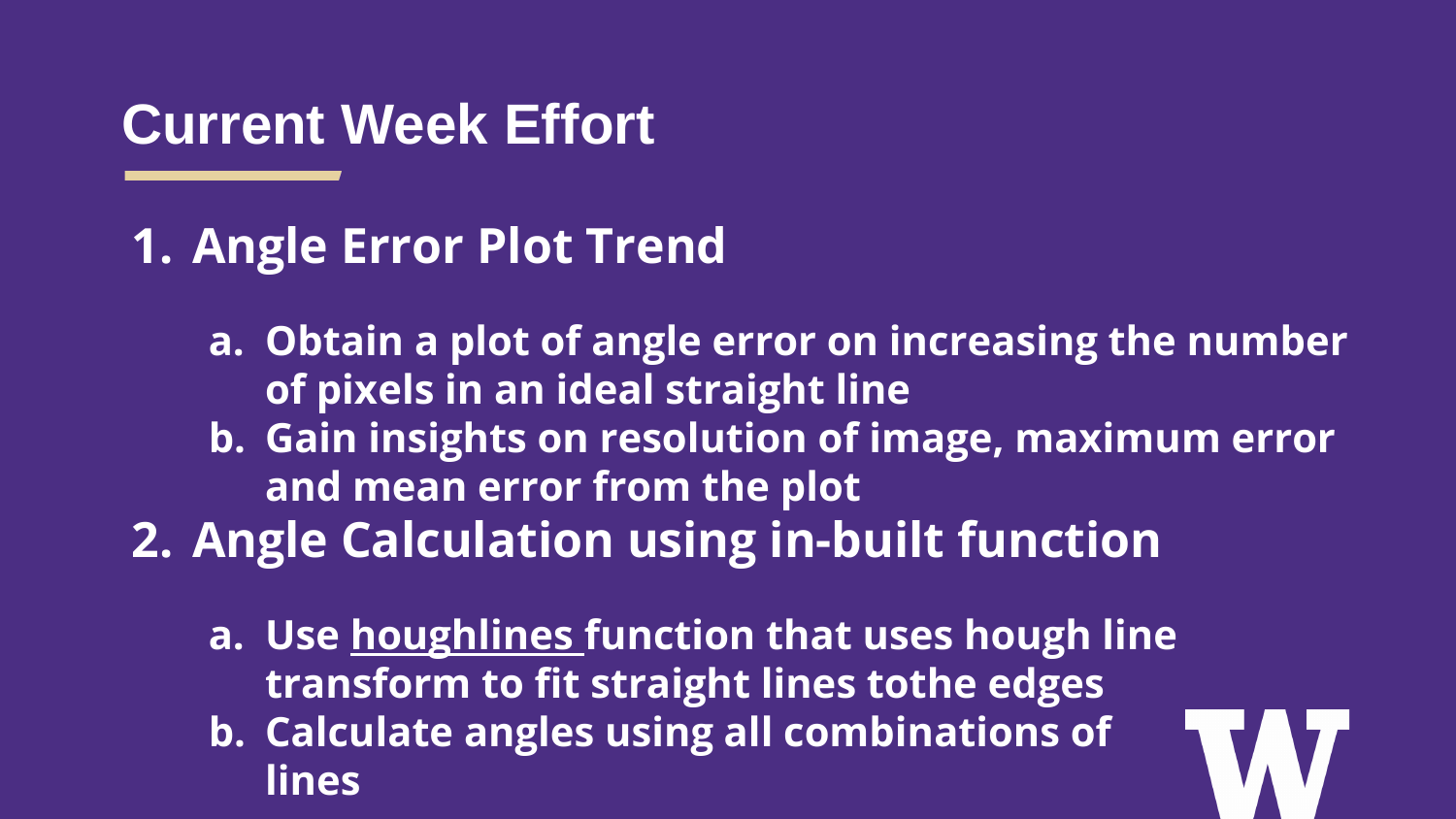

# Current Week Effort
Angle Error Plot Trend

Obtain a plot of angle error on increasing the number of pixels in an ideal straight line
Gain insights on resolution of image, maximum error and mean error from the plot
Angle Calculation using in-built function

Use houghlines function that uses hough line transform to fit straight lines tothe edges
Calculate angles using all combinations of
lines